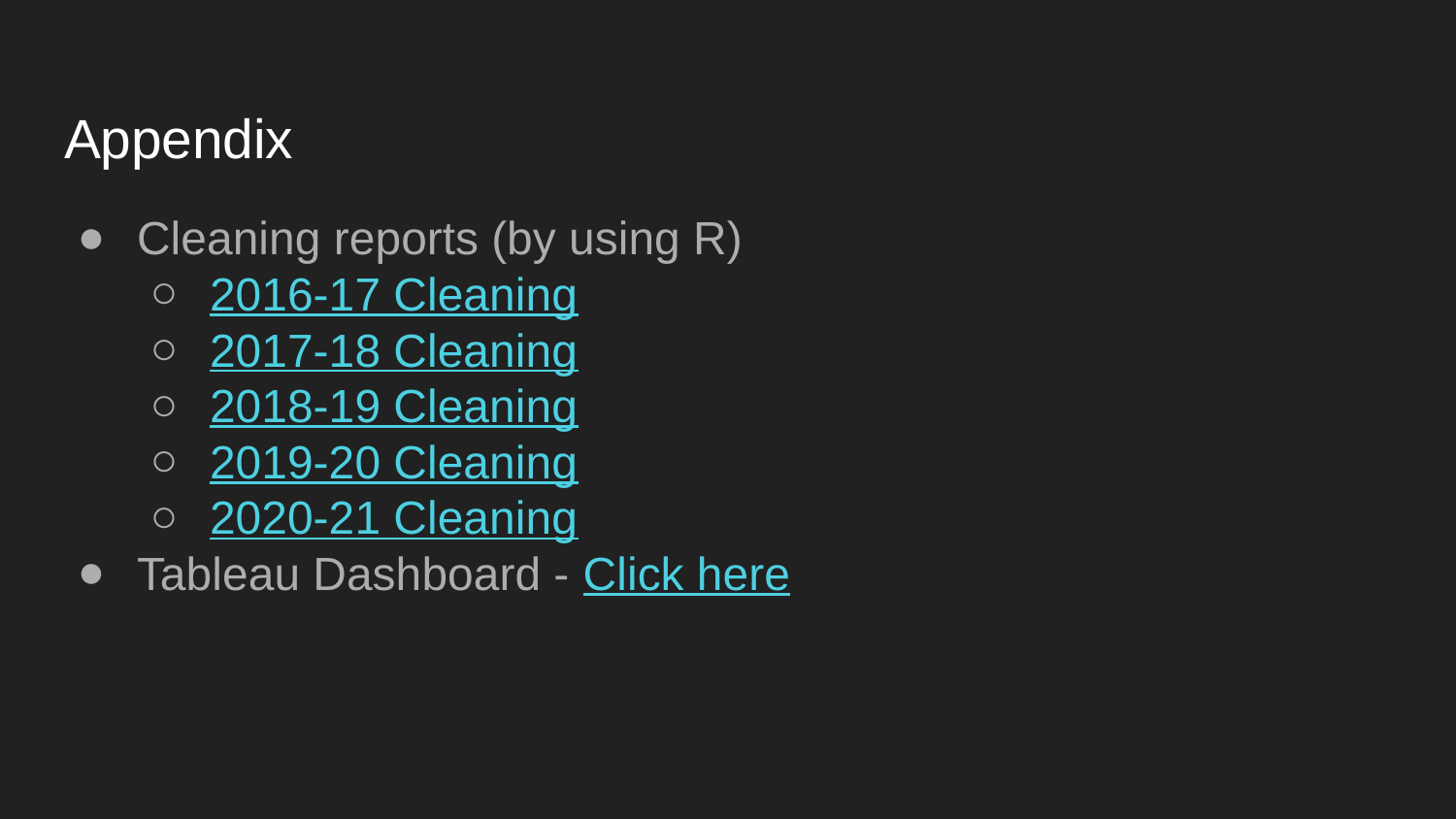

# Appendix
Cleaning reports (by using R)
2016-17 Cleaning
2017-18 Cleaning
2018-19 Cleaning
2019-20 Cleaning
2020-21 Cleaning
Tableau Dashboard - Click here